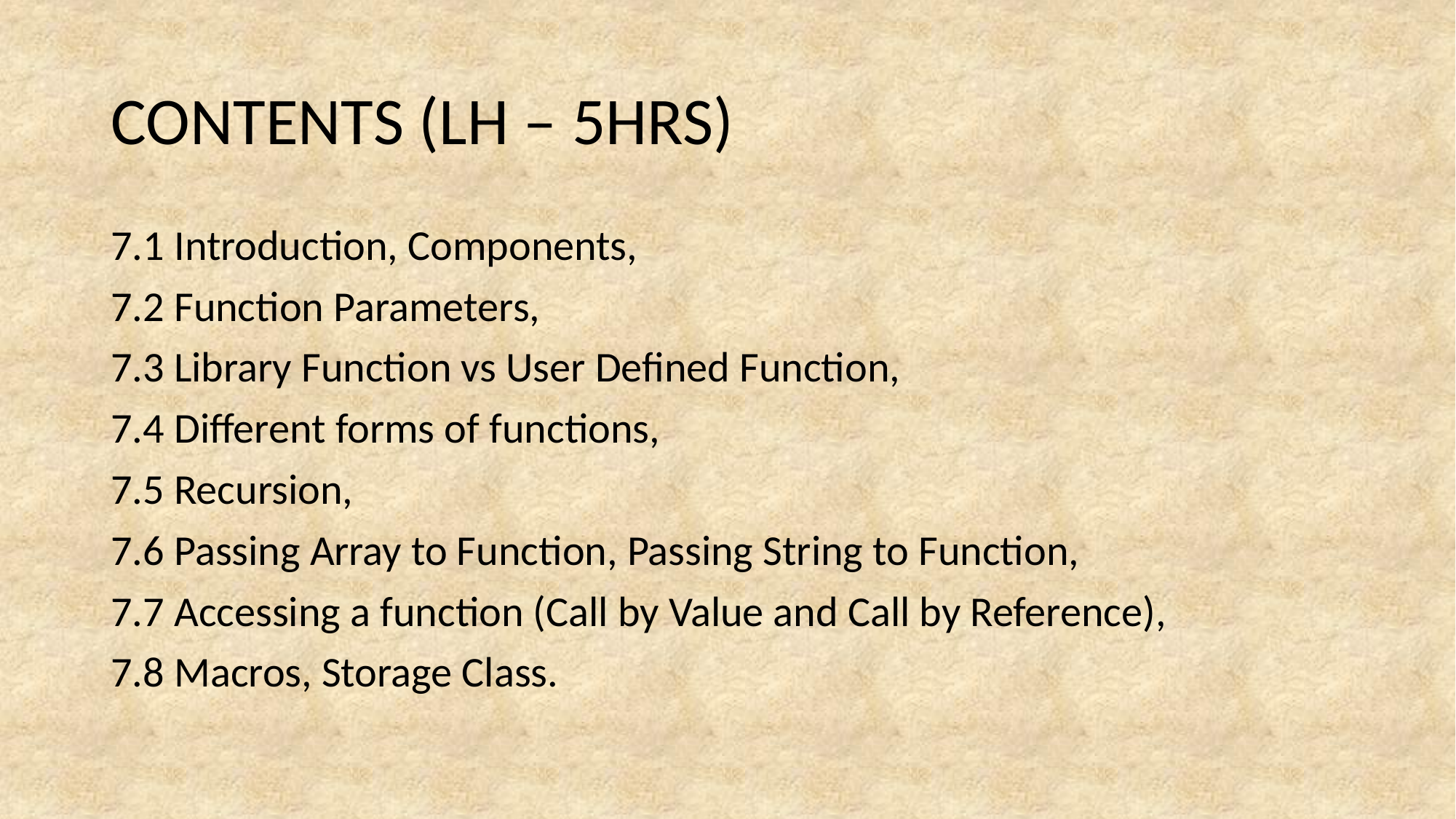

# CONTENTS (LH – 5HRS)
7.1 Introduction, Components,
7.2 Function Parameters,
7.3 Library Function vs User Defined Function,
7.4 Different forms of functions,
7.5 Recursion,
7.6 Passing Array to Function, Passing String to Function,
7.7 Accessing a function (Call by Value and Call by Reference),
7.8 Macros, Storage Class.